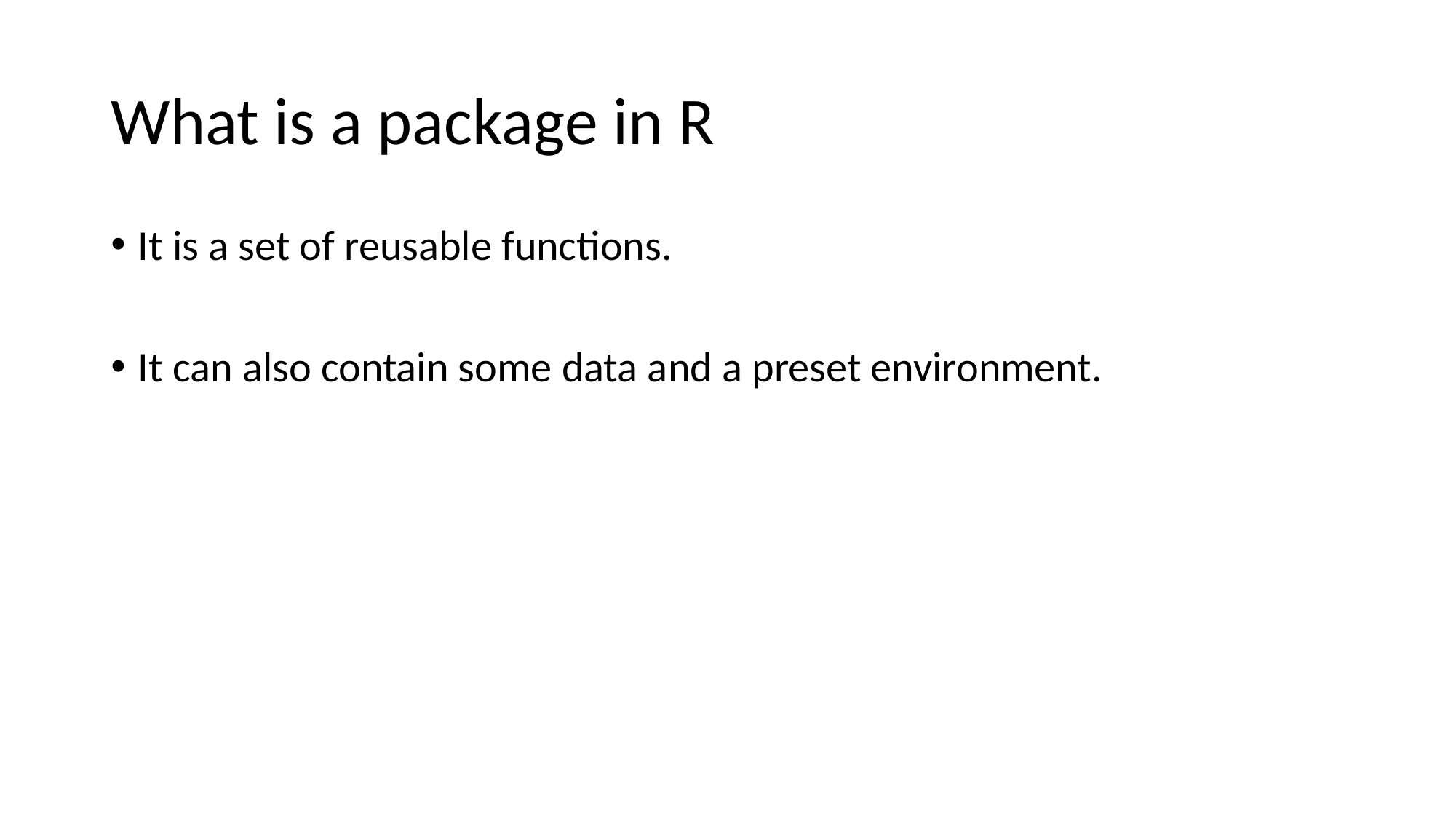

# What is a package in R
It is a set of reusable functions.

It can also contain some data and a preset environment.